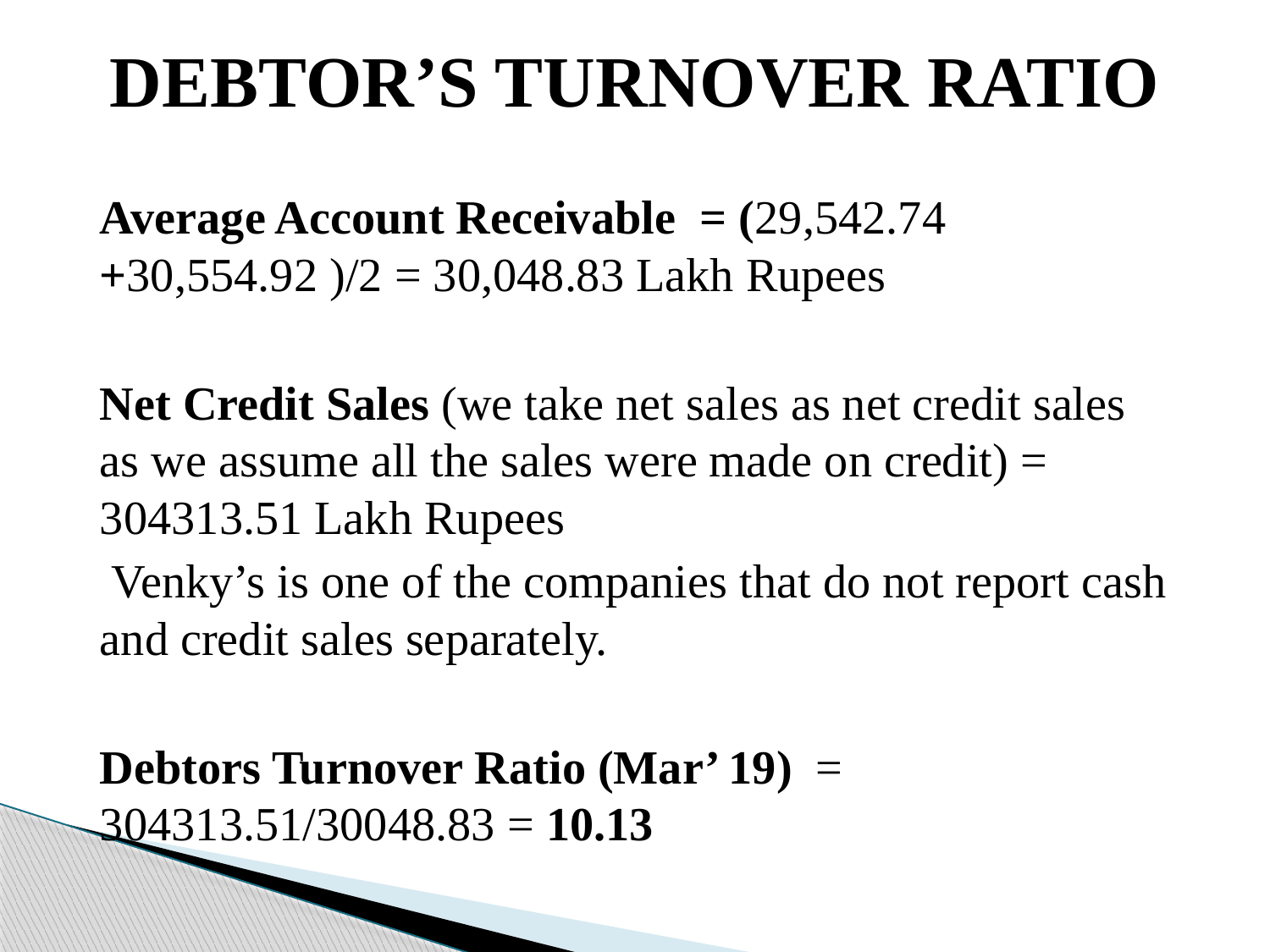

# DEBTOR’S TURNOVER RATIO

Average Account Receivable  = (29,542.74 +30,554.92 )/2 = 30,048.83 Lakh Rupees

Net Credit Sales (we take net sales as net credit sales as we assume all the sales were made on credit) = 304313.51 Lakh Rupees
 Venky’s is one of the companies that do not report cash and credit sales separately.

Debtors Turnover Ratio (Mar’ 19)  = 304313.51/30048.83 = 10.13